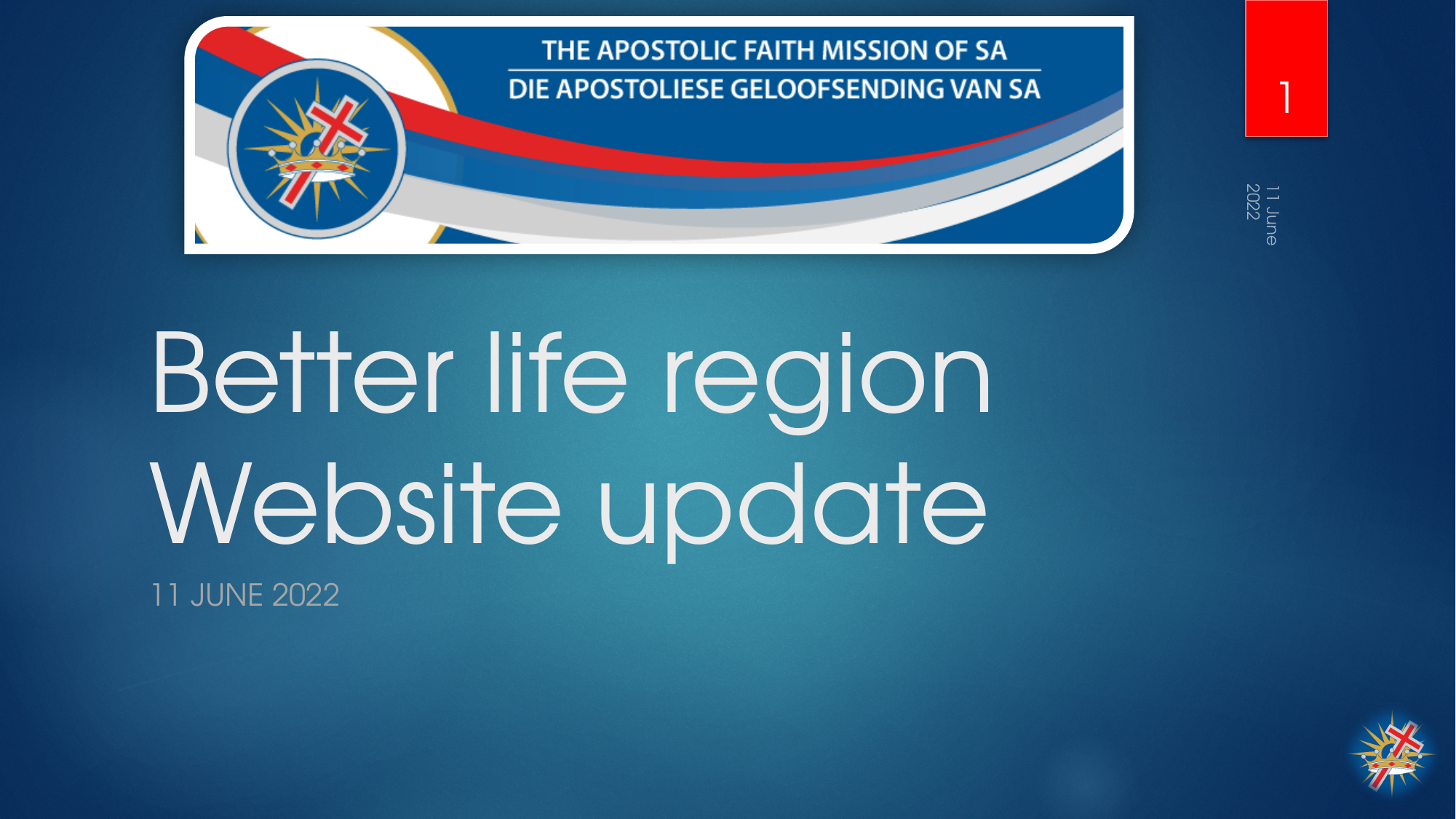

1
11 June 2022
# Better life region Website update

11 June 2022